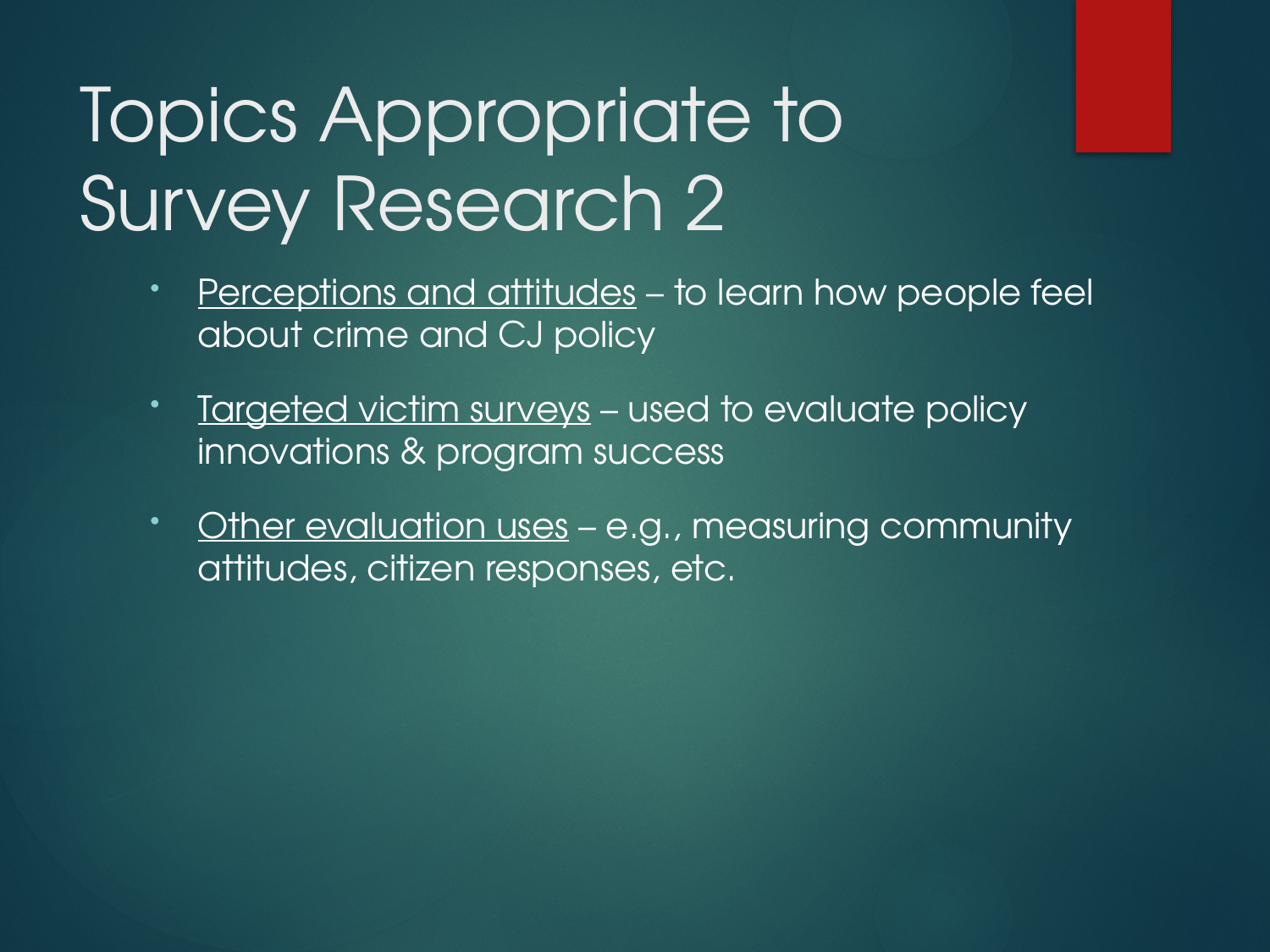

# Topics Appropriate to Survey Research 2
Perceptions and attitudes – to learn how people feel about crime and CJ policy
Targeted victim surveys – used to evaluate policy
innovations & program success
Other evaluation uses – e.g., measuring community attitudes, citizen responses, etc.